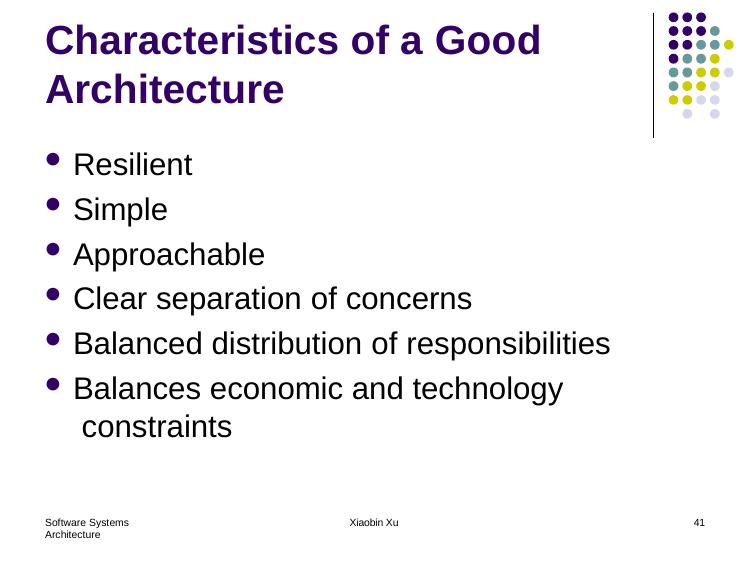

# Characteristics of a Good  Architecture
Resilient
Simple
Approachable
Clear separation of concerns
Balanced distribution of responsibilities
Balances economic and technology  constraints
Software Systems  Architecture
Xiaobin Xu
41